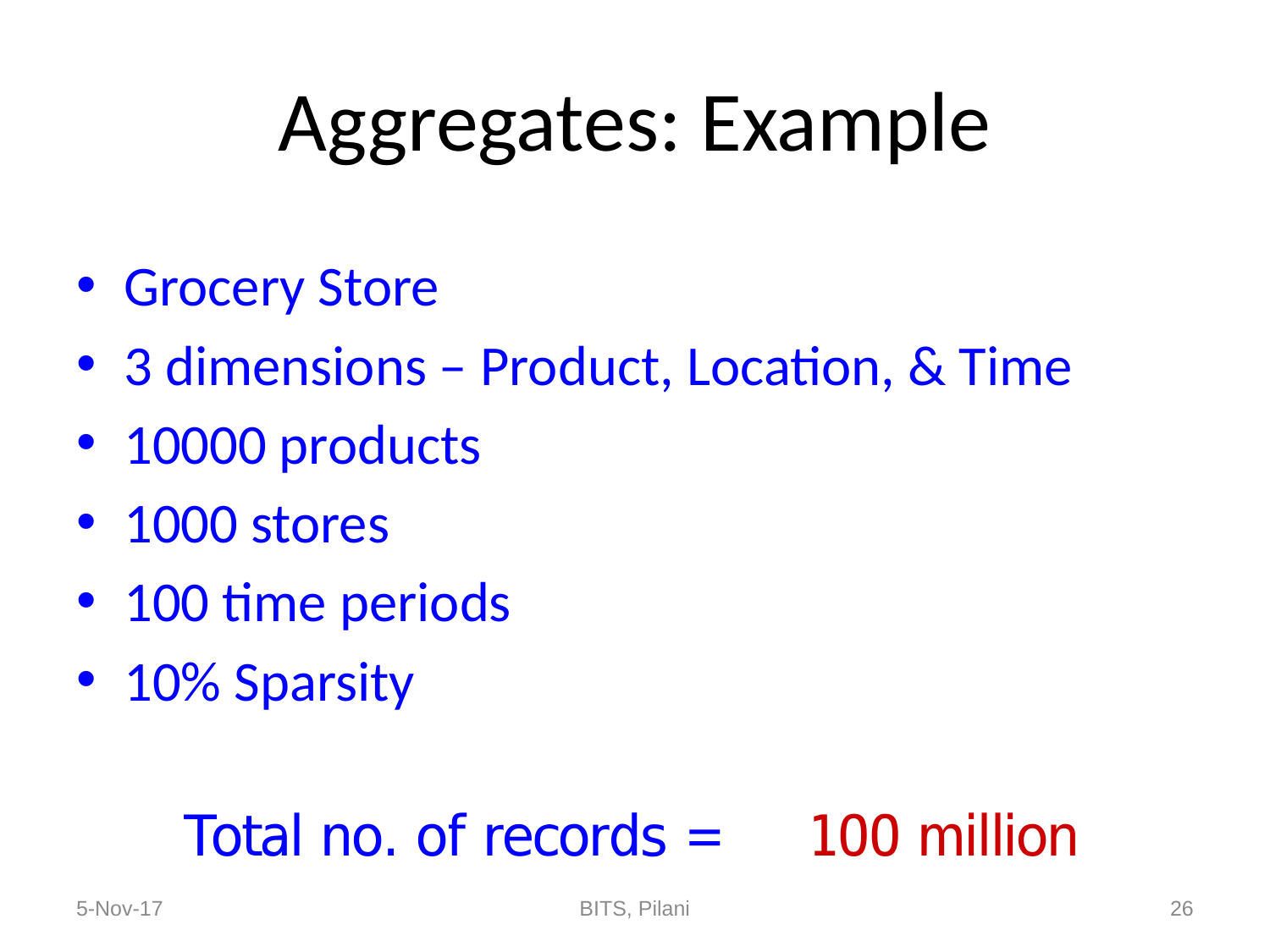

# Aggregates: Example
Grocery Store
3 dimensions – Product, Location, & Time
10000 products
1000 stores
100 time periods
10% Sparsity
Total no. of records =
100 million
5-Nov-17
BITS, Pilani
26